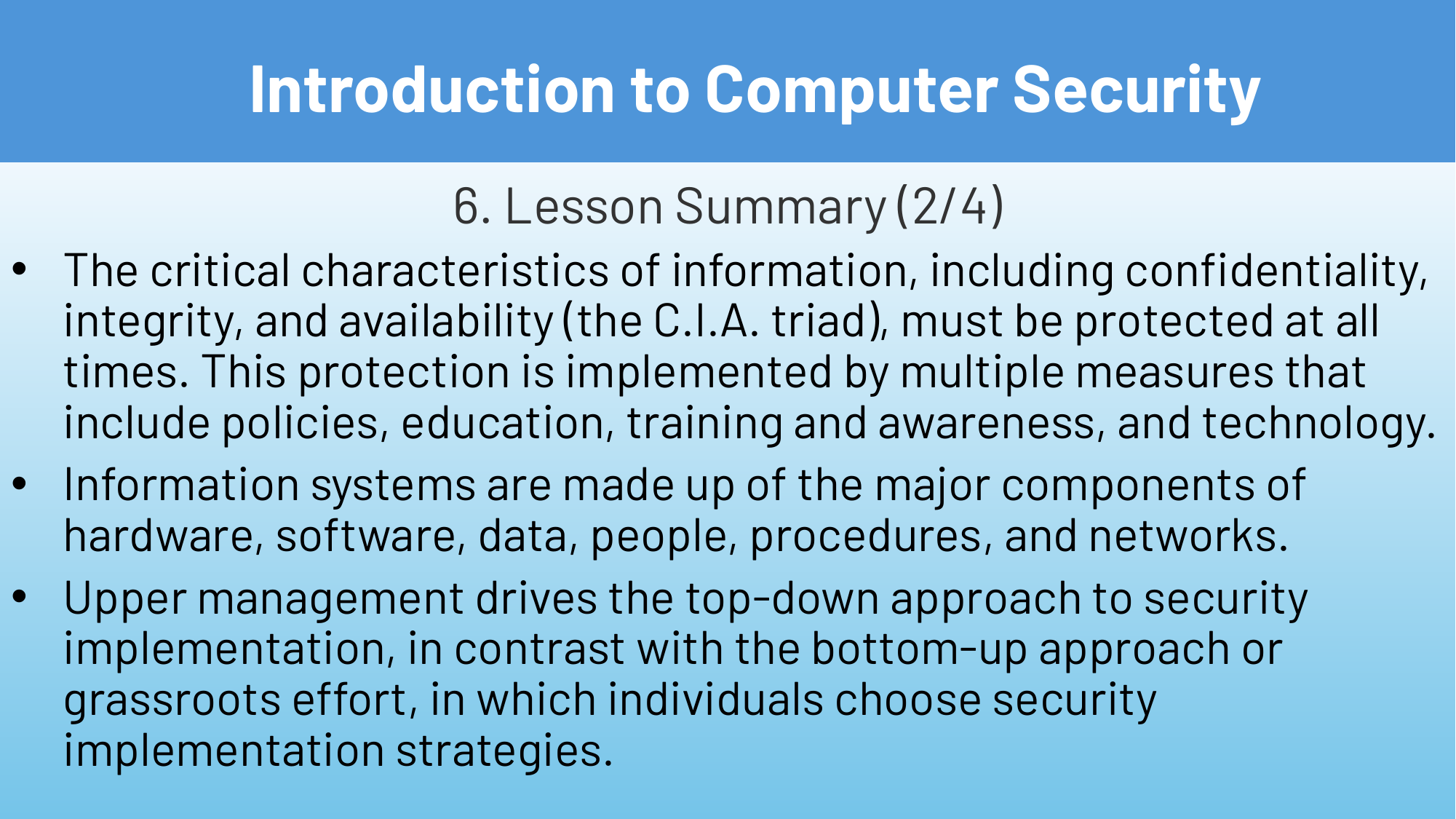

Introduction to Computer Security
6. Lesson Summary (2/4)
The critical characteristics of information, including confidentiality, integrity, and availability (the C.I.A. triad), must be protected at all times. This protection is implemented by multiple measures that include policies, education, training and awareness, and technology.
Information systems are made up of the major components of hardware, software, data, people, procedures, and networks.
Upper management drives the top-down approach to security implementation, in contrast with the bottom-up approach or grassroots effort, in which individuals choose security implementation strategies.